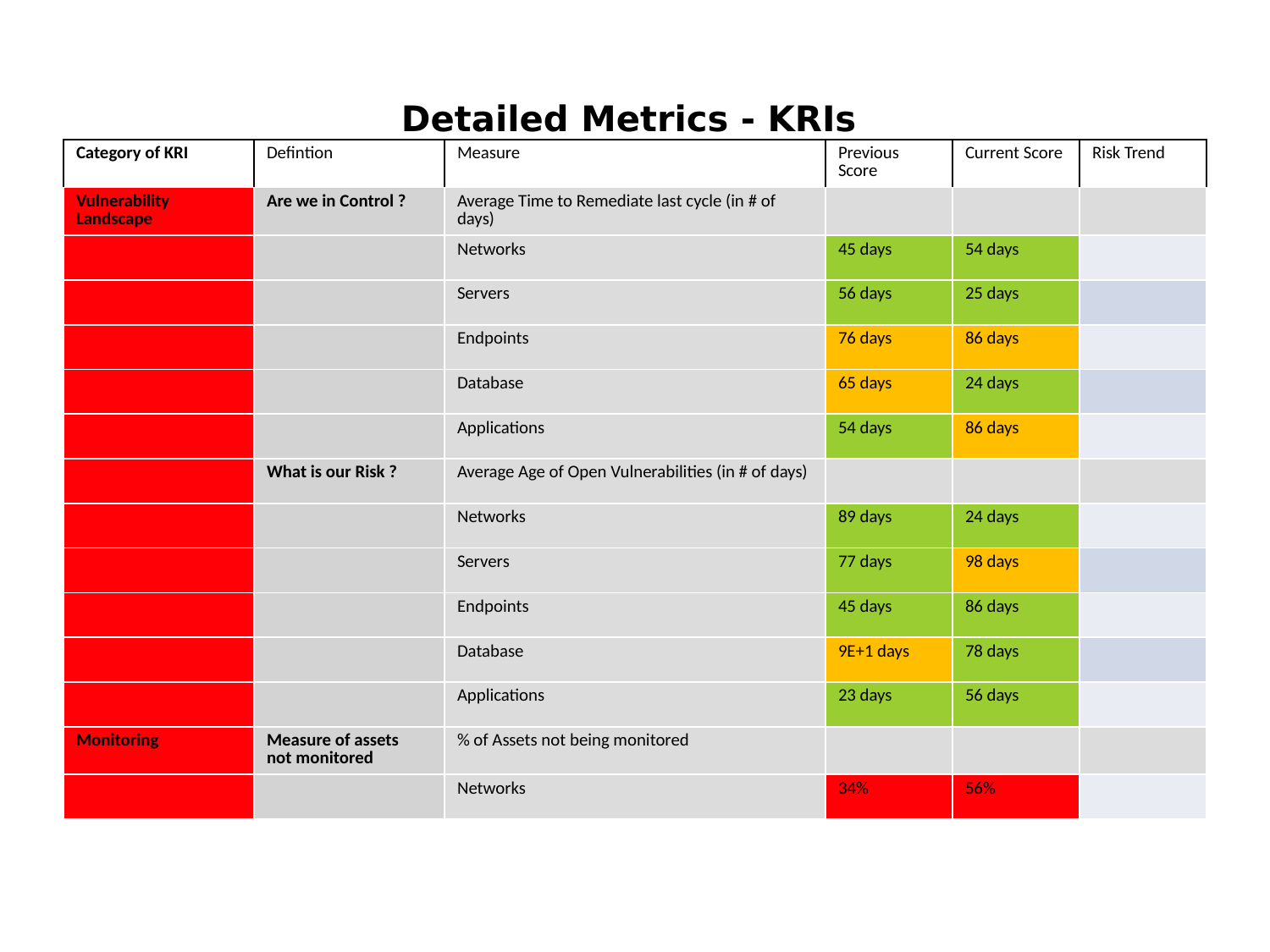

# Detailed Metrics - KRIs
| Category of KRI | Defintion | Measure | Previous Score | Current Score | Risk Trend |
| --- | --- | --- | --- | --- | --- |
| Vulnerability Landscape | Are we in Control ? | Average Time to Remediate last cycle (in # of days) |  |  |  |
|  |  | Networks | 45 days | 54 days |  |
|  |  | Servers | 56 days | 25 days |  |
|  |  | Endpoints | 76 days | 86 days |  |
|  |  | Database | 65 days | 24 days |  |
|  |  | Applications | 54 days | 86 days |  |
|  | What is our Risk ? | Average Age of Open Vulnerabilities (in # of days) |  |  |  |
|  |  | Networks | 89 days | 24 days |  |
|  |  | Servers | 77 days | 98 days |  |
|  |  | Endpoints | 45 days | 86 days |  |
|  |  | Database | 9E+1 days | 78 days |  |
|  |  | Applications | 23 days | 56 days |  |
| Monitoring | Measure of assets not monitored | % of Assets not being monitored |  |  |  |
|  |  | Networks | 34% | 56% |  |